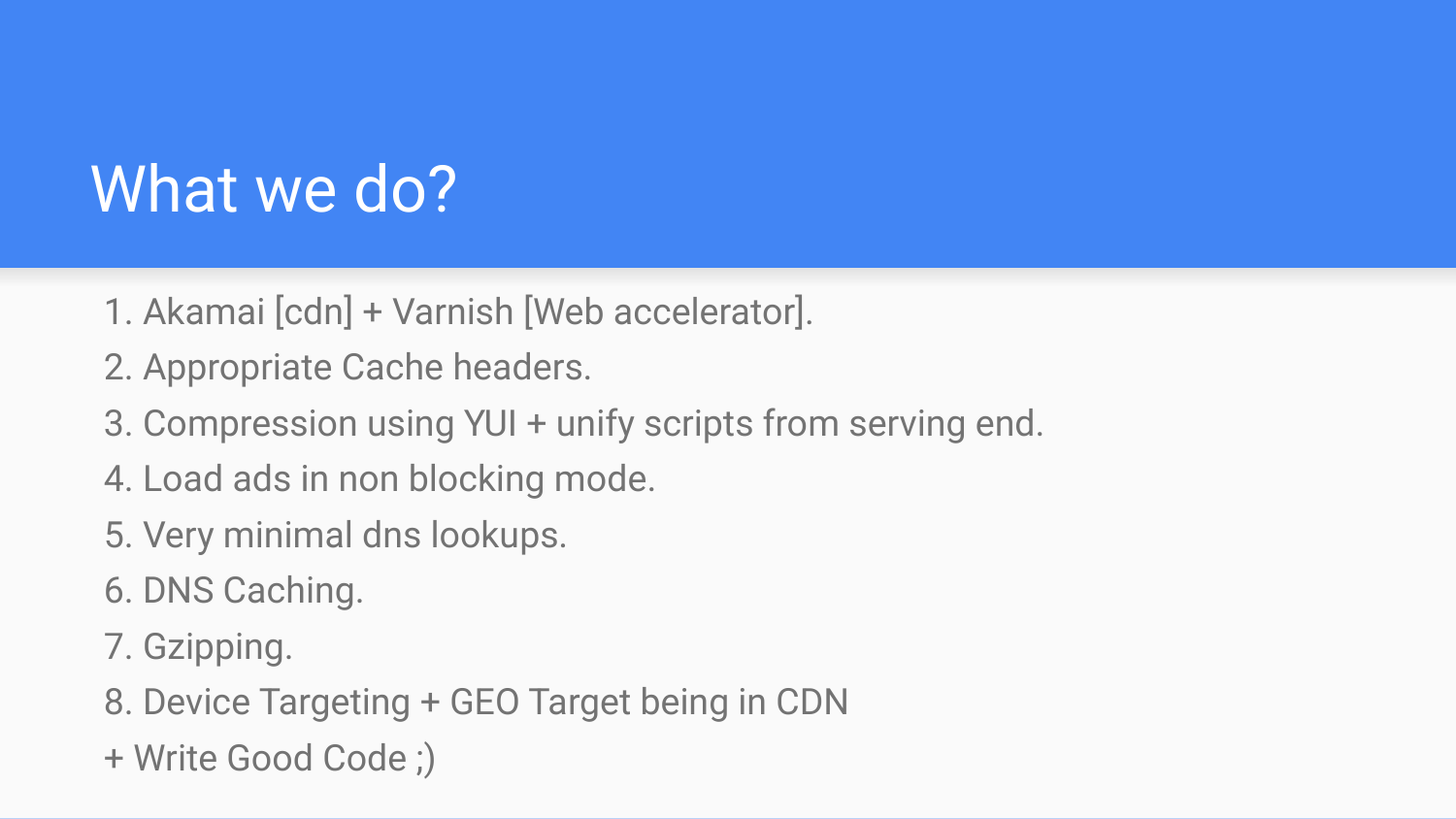

# What we do?
1. Akamai [cdn] + Varnish [Web accelerator].
2. Appropriate Cache headers.
3. Compression using YUI + unify scripts from serving end.
4. Load ads in non blocking mode.
5. Very minimal dns lookups.
6. DNS Caching.
7. Gzipping.
8. Device Targeting + GEO Target being in CDN
+ Write Good Code ;)